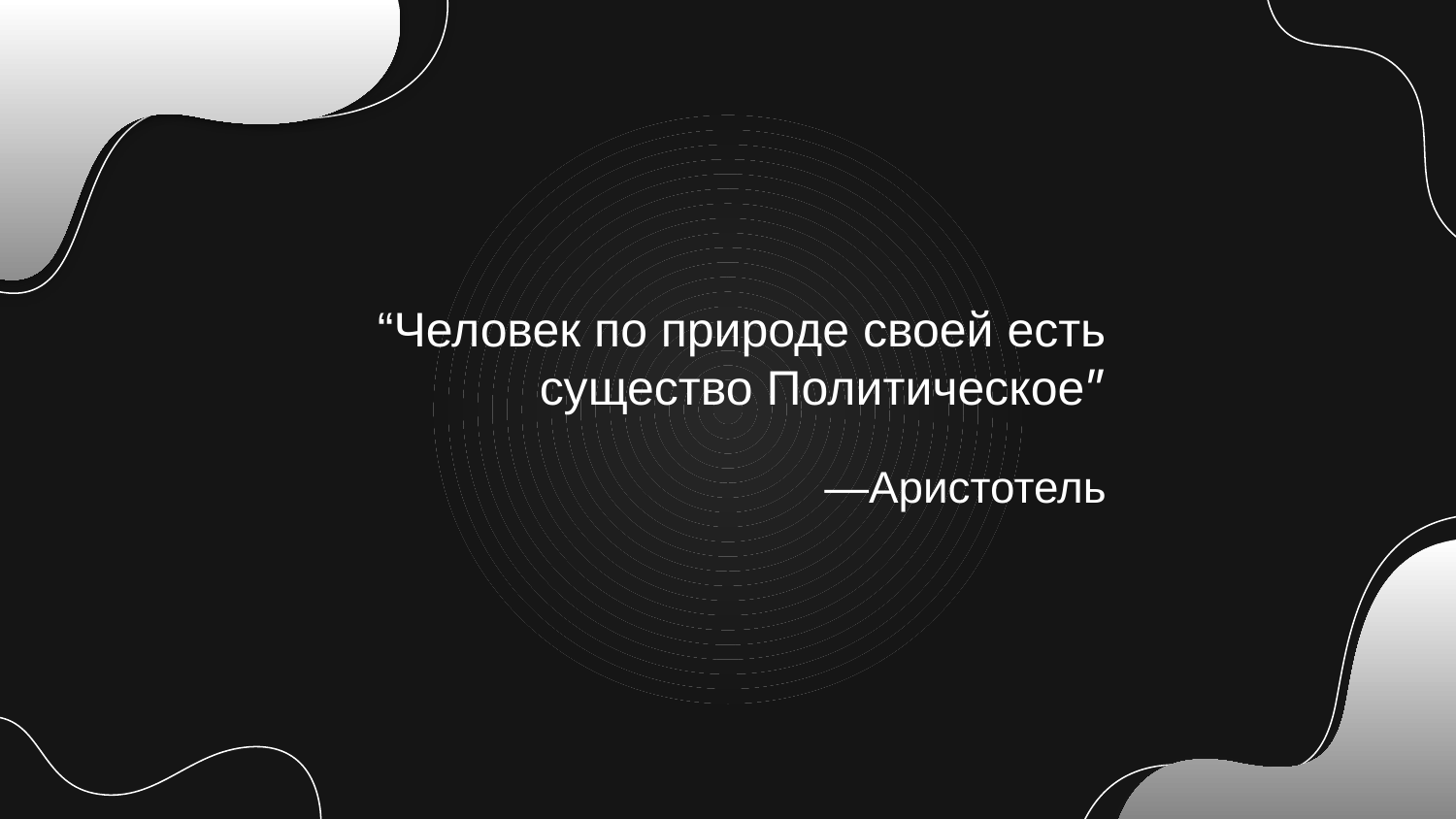

“Человек по природе своей есть существо Политическое”
# —Аристотель